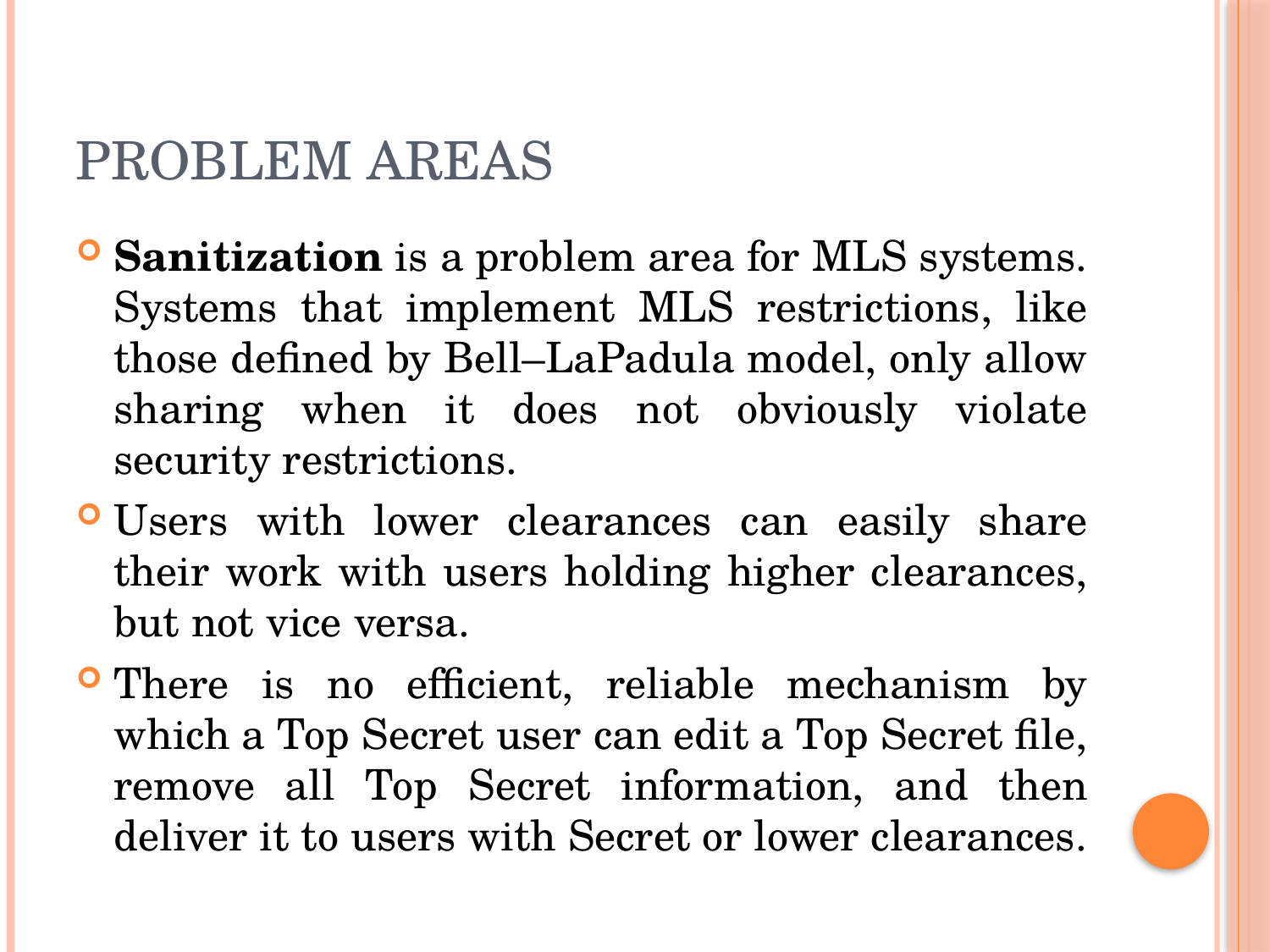

# Problem areas
Sanitization is a problem area for MLS systems. Systems that implement MLS restrictions, like those defined by Bell–LaPadula model, only allow sharing when it does not obviously violate security restrictions.
Users with lower clearances can easily share their work with users holding higher clearances, but not vice versa.
There is no efficient, reliable mechanism by which a Top Secret user can edit a Top Secret file, remove all Top Secret information, and then deliver it to users with Secret or lower clearances.